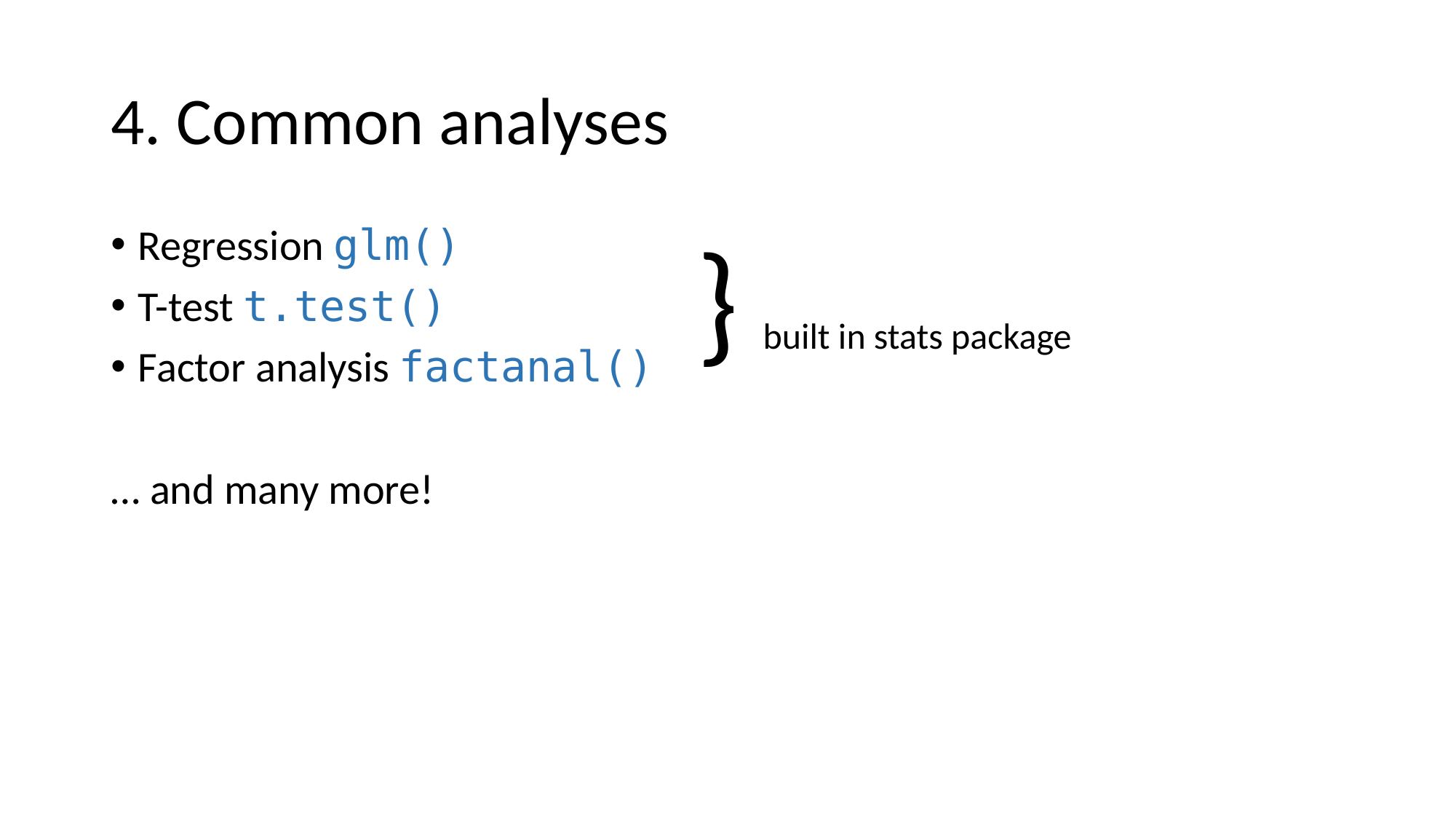

# 4. Common analyses
}   built in stats package
Regression glm()
T-test t.test()
Factor analysis factanal()

… and many more!